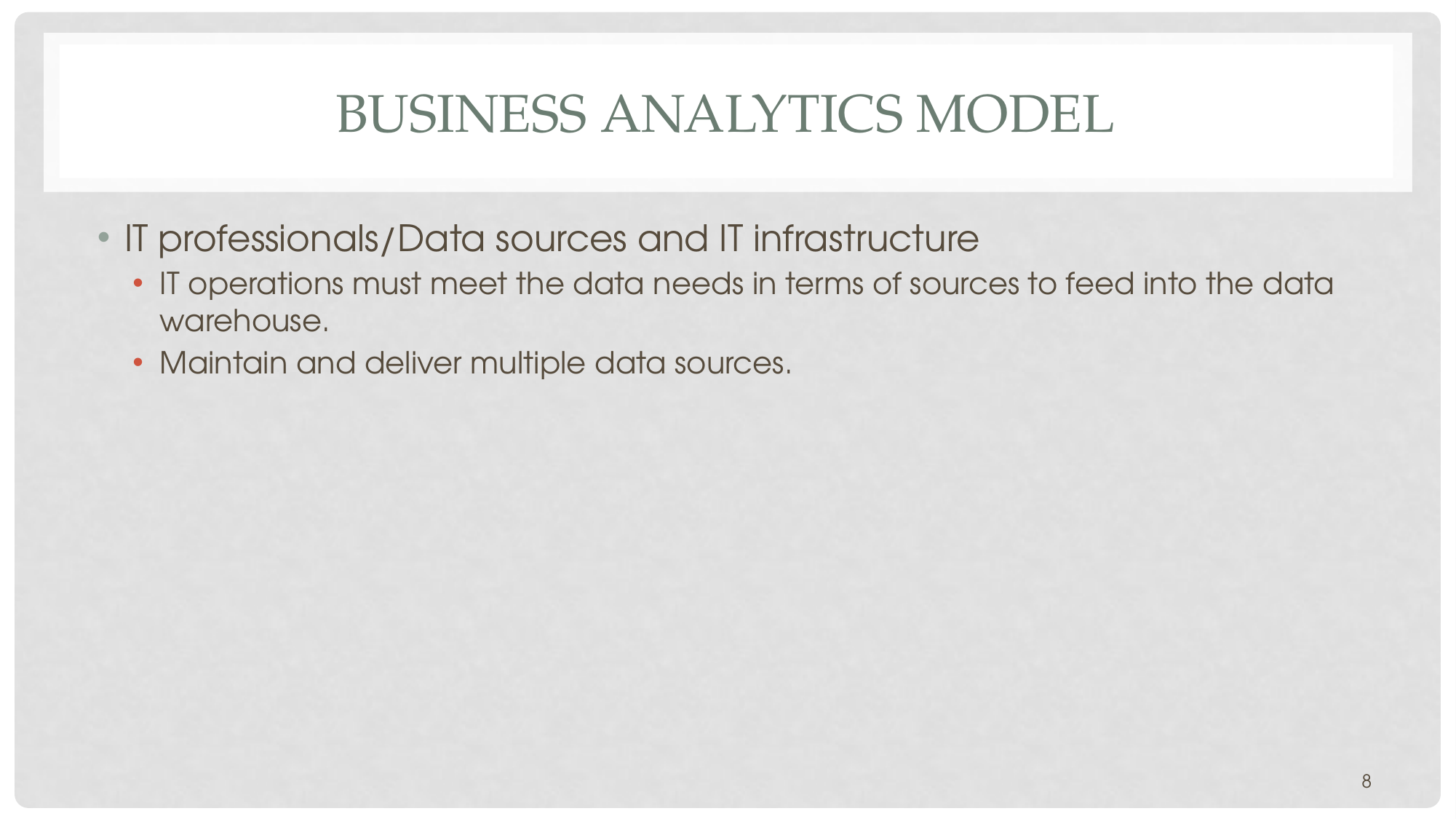

# Business analytics model
IT professionals/Data sources and IT infrastructure
IT operations must meet the data needs in terms of sources to feed into the data warehouse.
Maintain and deliver multiple data sources.
8